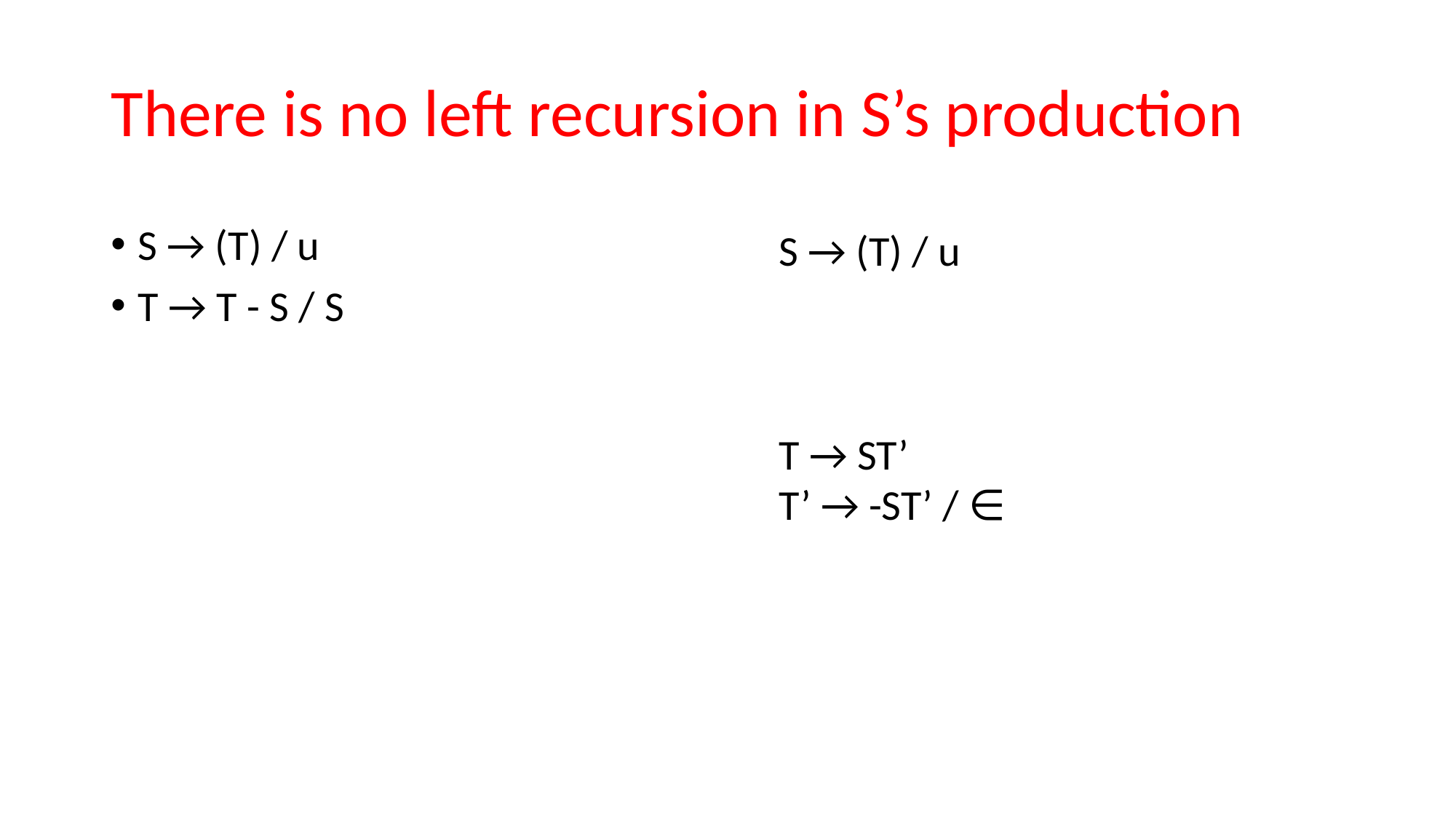

# There is no left recursion in S’s production
S → (T) / u
T → T - S / S

S → (T) / u

T → ST’
T’ → -ST’ / ∈